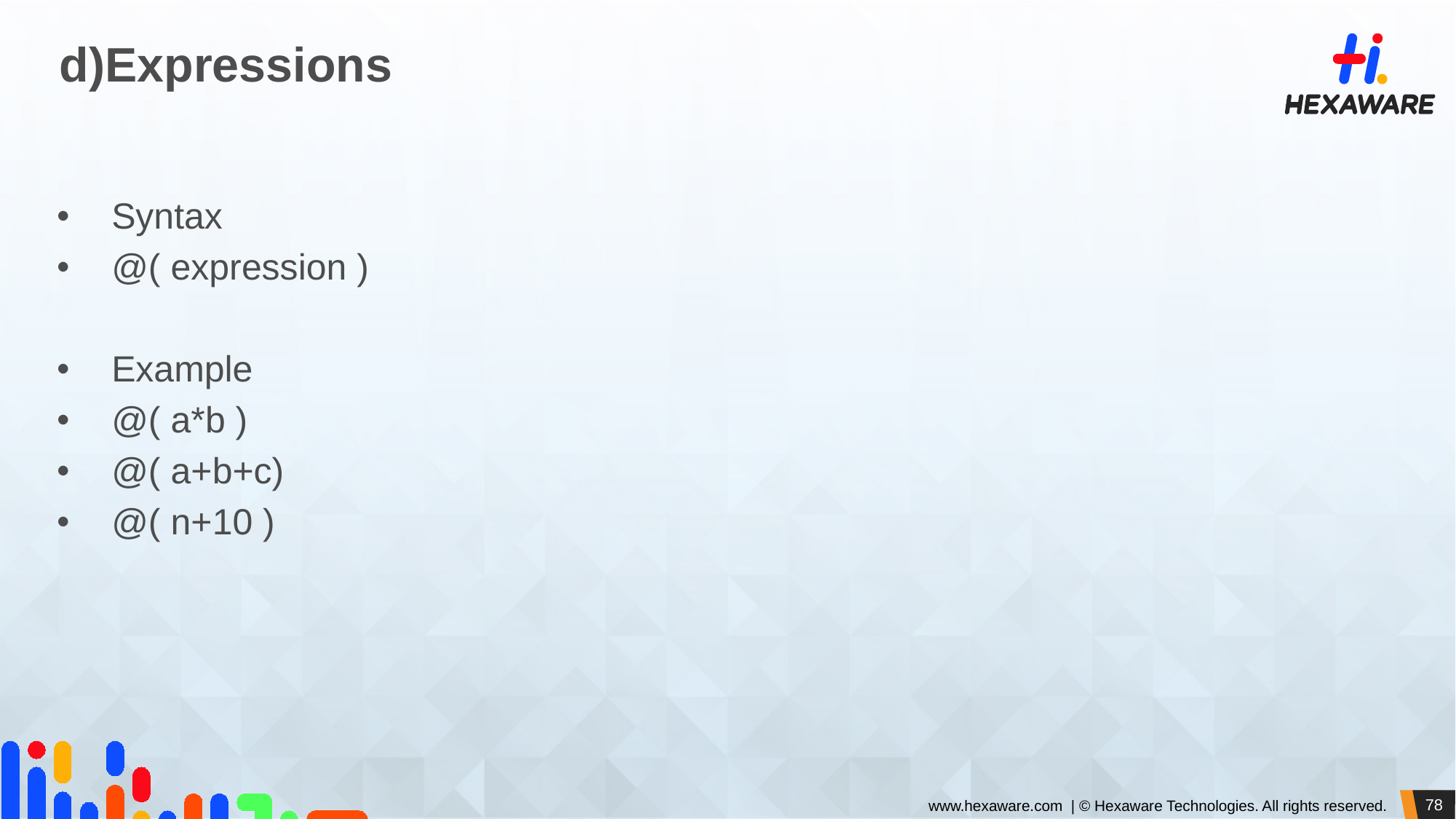

# d)Expressions
Syntax
@( expression )

Example
@( a*b )
@( a+b+c)
@( n+10 )